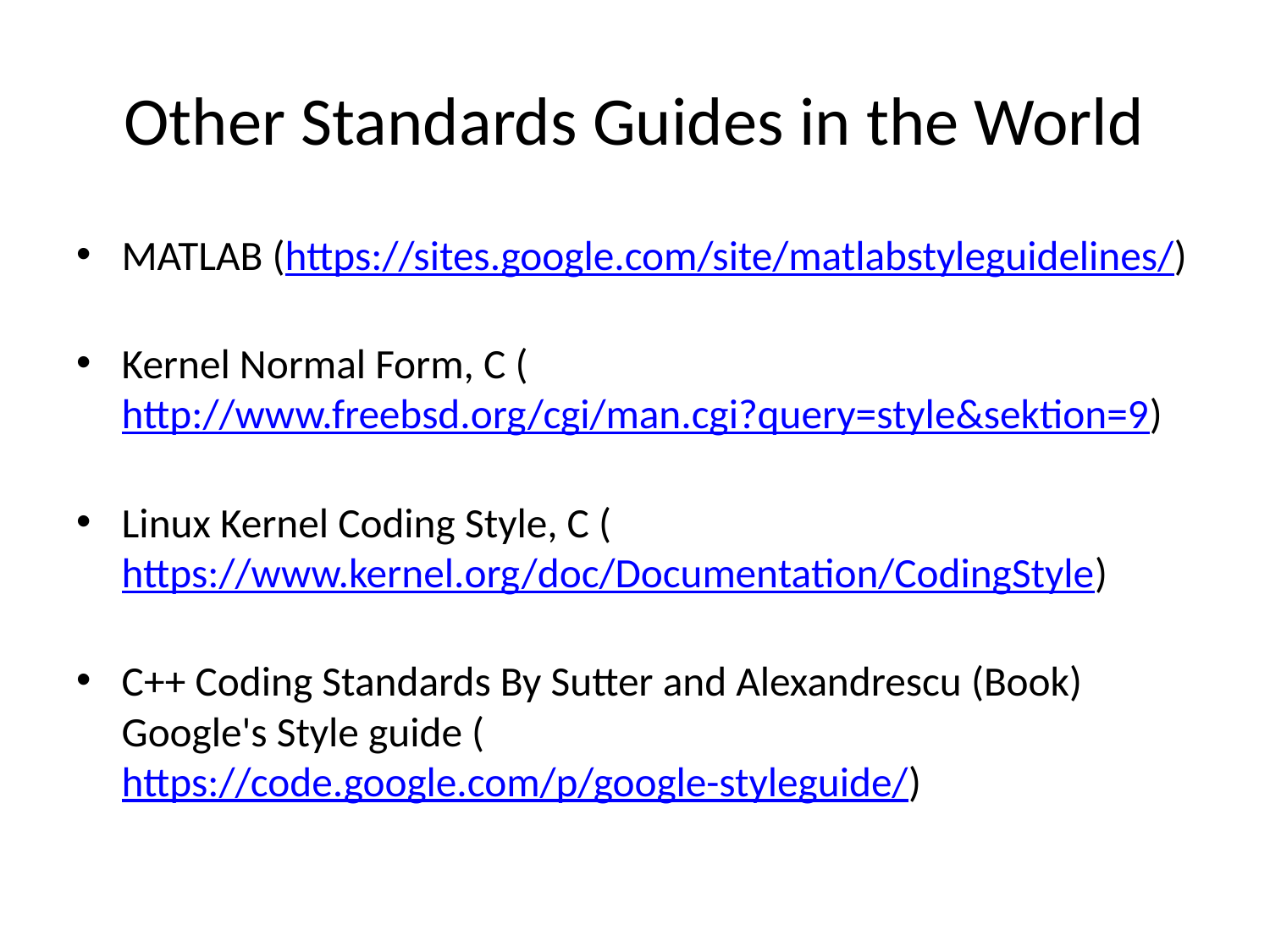

# Other Standards Guides in the World
MATLAB (https://sites.google.com/site/matlabstyleguidelines/)
Kernel Normal Form, C (http://www.freebsd.org/cgi/man.cgi?query=style&sektion=9)
Linux Kernel Coding Style, C (https://www.kernel.org/doc/Documentation/CodingStyle)
C++ Coding Standards By Sutter and Alexandrescu (Book)
Google's Style guide (https://code.google.com/p/google-styleguide/)